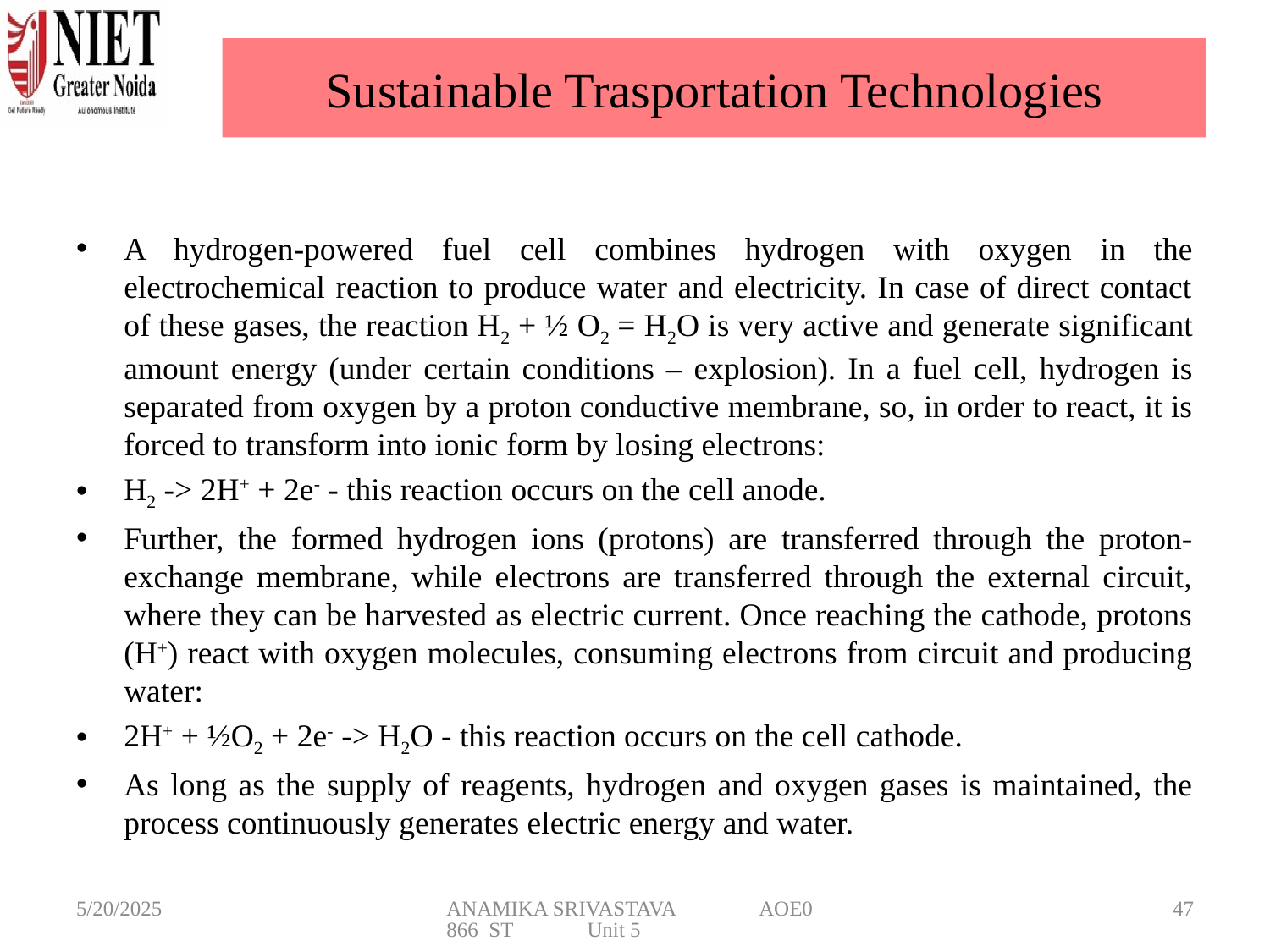

# Sustainable Trasportation Technologies
A hydrogen-powered fuel cell combines hydrogen with oxygen in the electrochemical reaction to produce water and electricity. In case of direct contact of these gases, the reaction H2 + ½ O2 = H2O is very active and generate significant amount energy (under certain conditions – explosion). In a fuel cell, hydrogen is separated from oxygen by a proton conductive membrane, so, in order to react, it is forced to transform into ionic form by losing electrons:
H2 -> 2H+ + 2e- - this reaction occurs on the cell anode.
Further, the formed hydrogen ions (protons) are transferred through the proton-exchange membrane, while electrons are transferred through the external circuit, where they can be harvested as electric current. Once reaching the cathode, protons (H+) react with oxygen molecules, consuming electrons from circuit and producing water:
2H+ + ½O2 + 2e- -> H2O - this reaction occurs on the cell cathode.
As long as the supply of reagents, hydrogen and oxygen gases is maintained, the process continuously generates electric energy and water.

5/20/2025
ANAMIKA SRIVASTAVA                AOE0866  ST              Unit 5
47